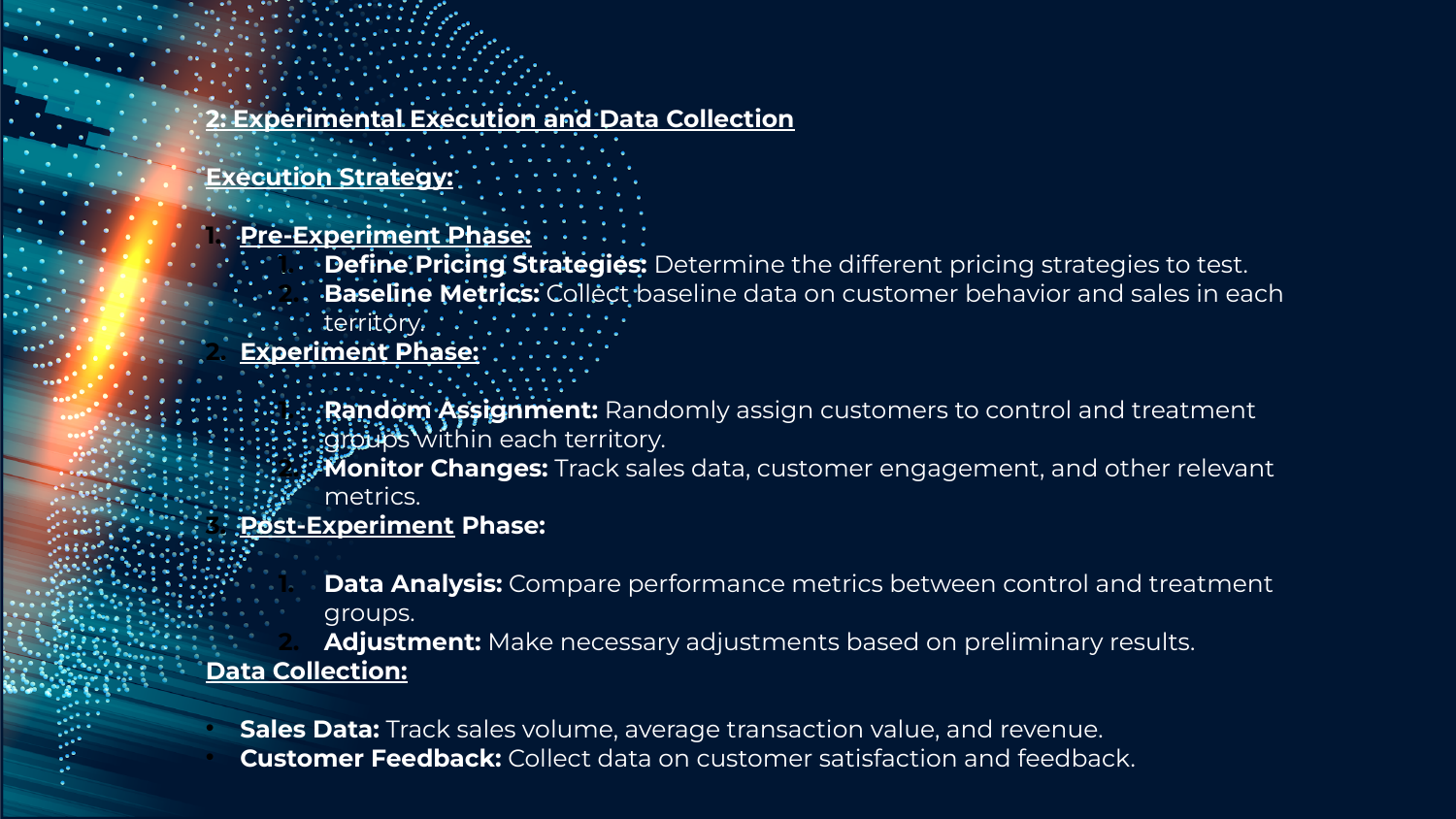

#
2: Experimental Execution and Data Collection

Execution Strategy:

Pre-Experiment Phase:
Define Pricing Strategies: Determine the different pricing strategies to test.
Baseline Metrics: Collect baseline data on customer behavior and sales in each territory.
Experiment Phase:

Random Assignment: Randomly assign customers to control and treatment groups within each territory.
Monitor Changes: Track sales data, customer engagement, and other relevant metrics.
Post-Experiment Phase:

Data Analysis: Compare performance metrics between control and treatment groups.
Adjustment: Make necessary adjustments based on preliminary results.
Data Collection:

Sales Data: Track sales volume, average transaction value, and revenue.
Customer Feedback: Collect data on customer satisfaction and feedback.